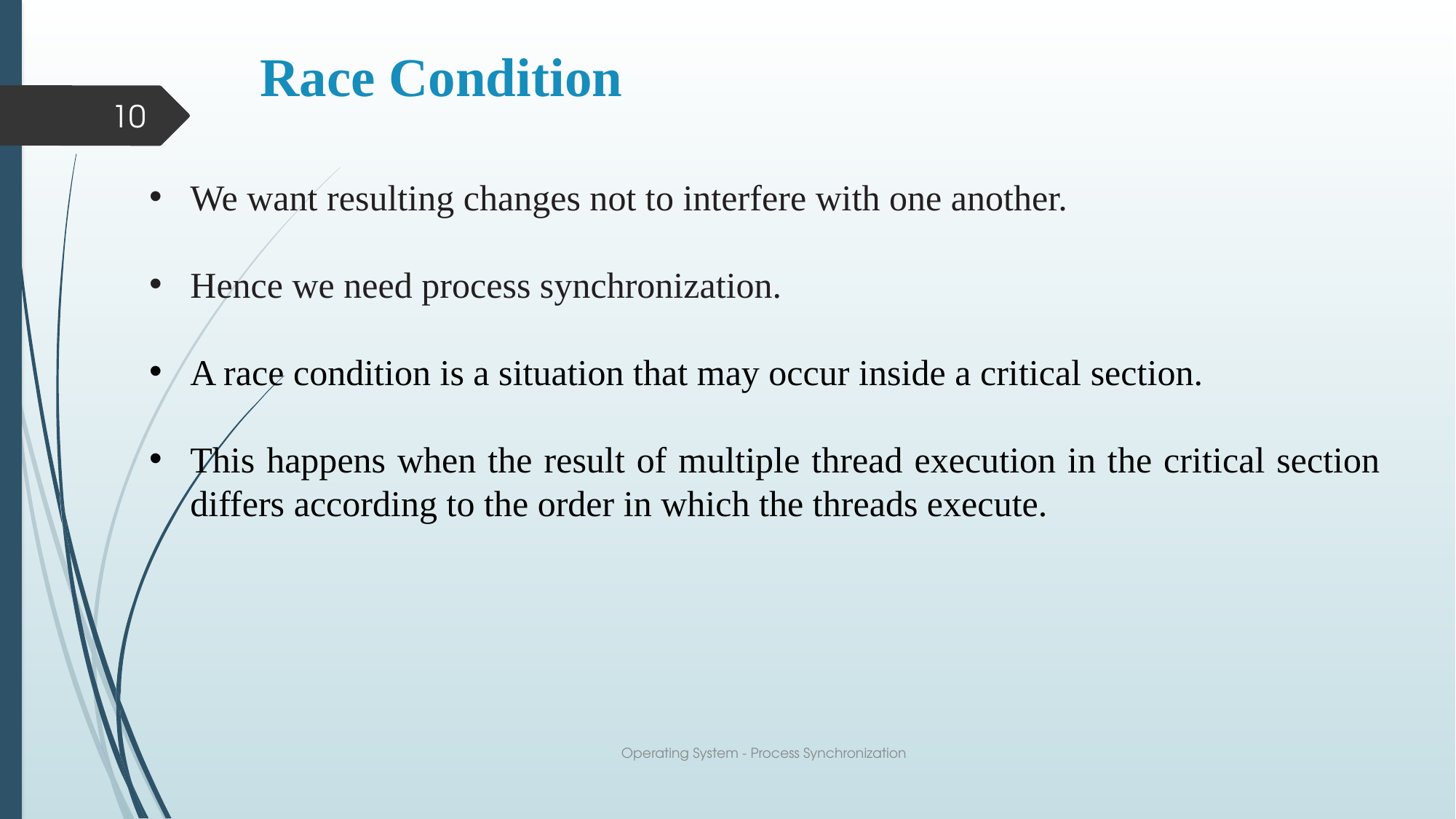

# Race Condition
10

We want resulting changes not to interfere with one another.

Hence we need process synchronization.

A race condition is a situation that may occur inside a critical section.

This happens when the result of multiple thread execution in the critical section differs according to the order in which the threads execute.
Operating System - Process Synchronization